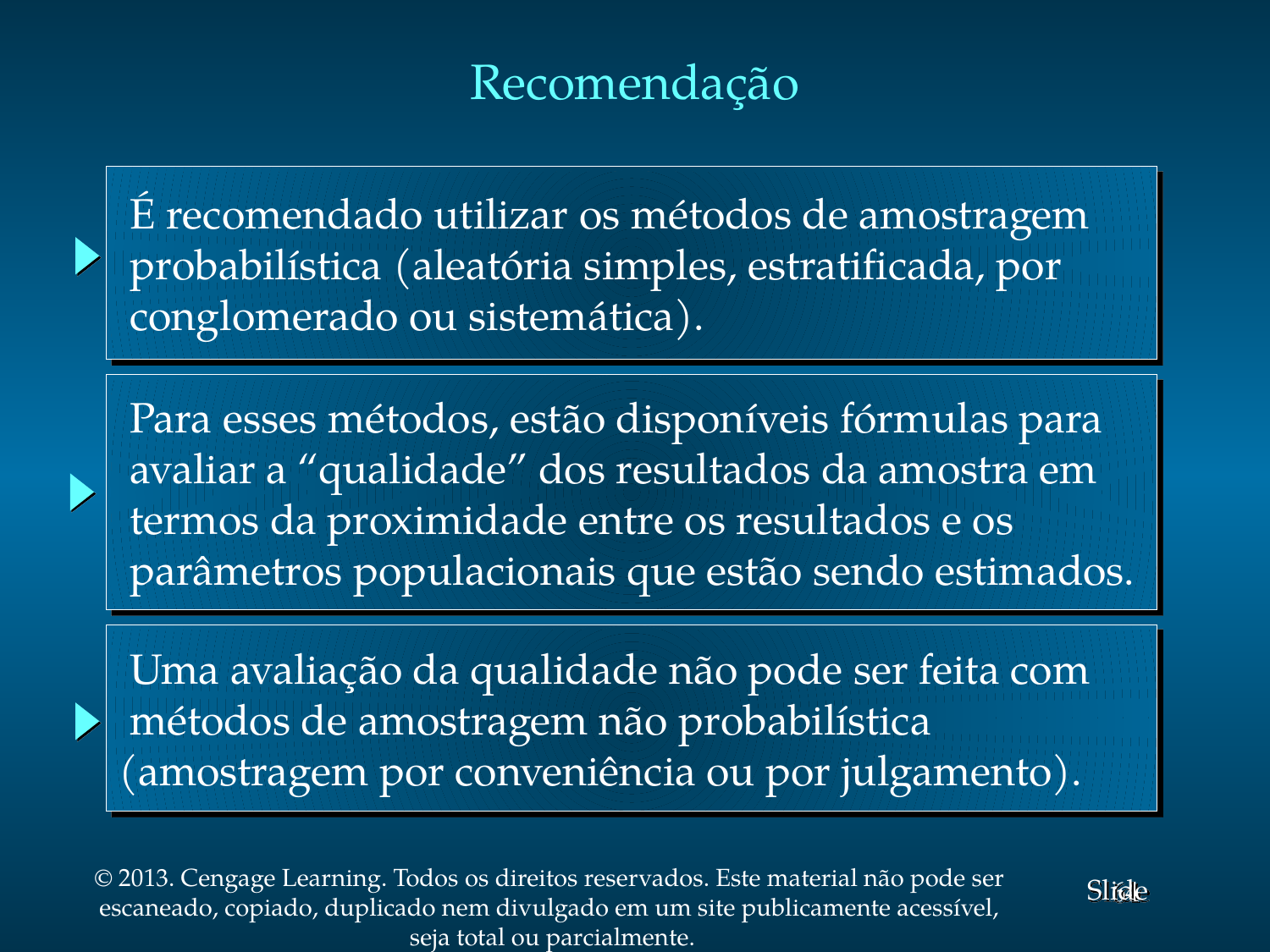

Recomendação
 É recomendado utilizar os métodos de amostragem
 probabilística (aleatória simples, estratificada, por
 conglomerado ou sistemática).

 Para esses métodos, estão disponíveis fórmulas para
 avaliar a “qualidade” dos resultados da amostra em
 termos da proximidade entre os resultados e os
 parâmetros populacionais que estão sendo estimados.

 Uma avaliação da qualidade não pode ser feita com
 métodos de amostragem não probabilística
(amostragem por conveniência ou por julgamento).